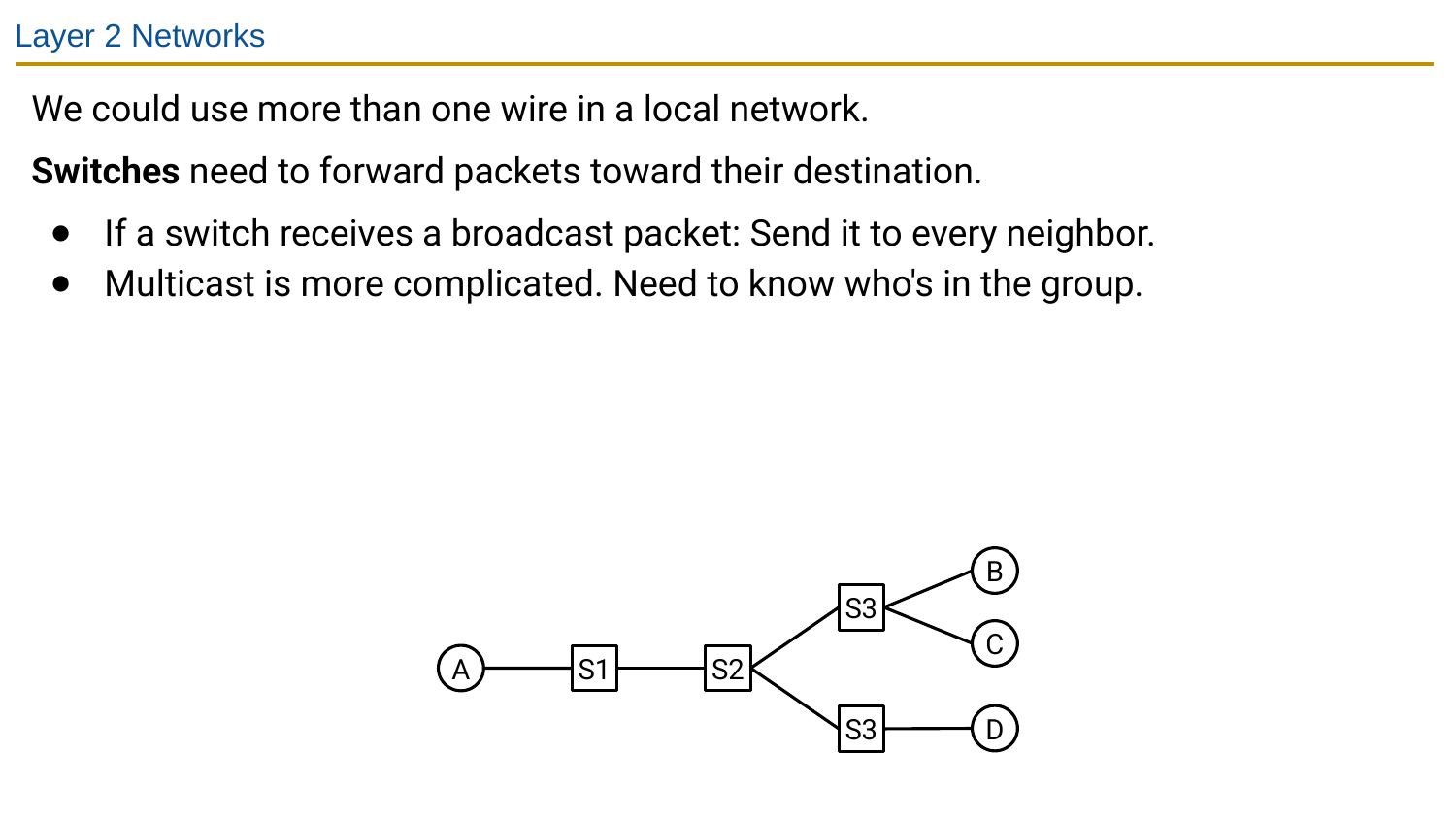

# Layer 2 Networks
We could use more than one wire in a local network.
Switches need to forward packets toward their destination.
If a switch receives a broadcast packet: Send it to every neighbor.
Multicast is more complicated. Need to know who's in the group.
B
S3
C
A
S1
S2
D
S3